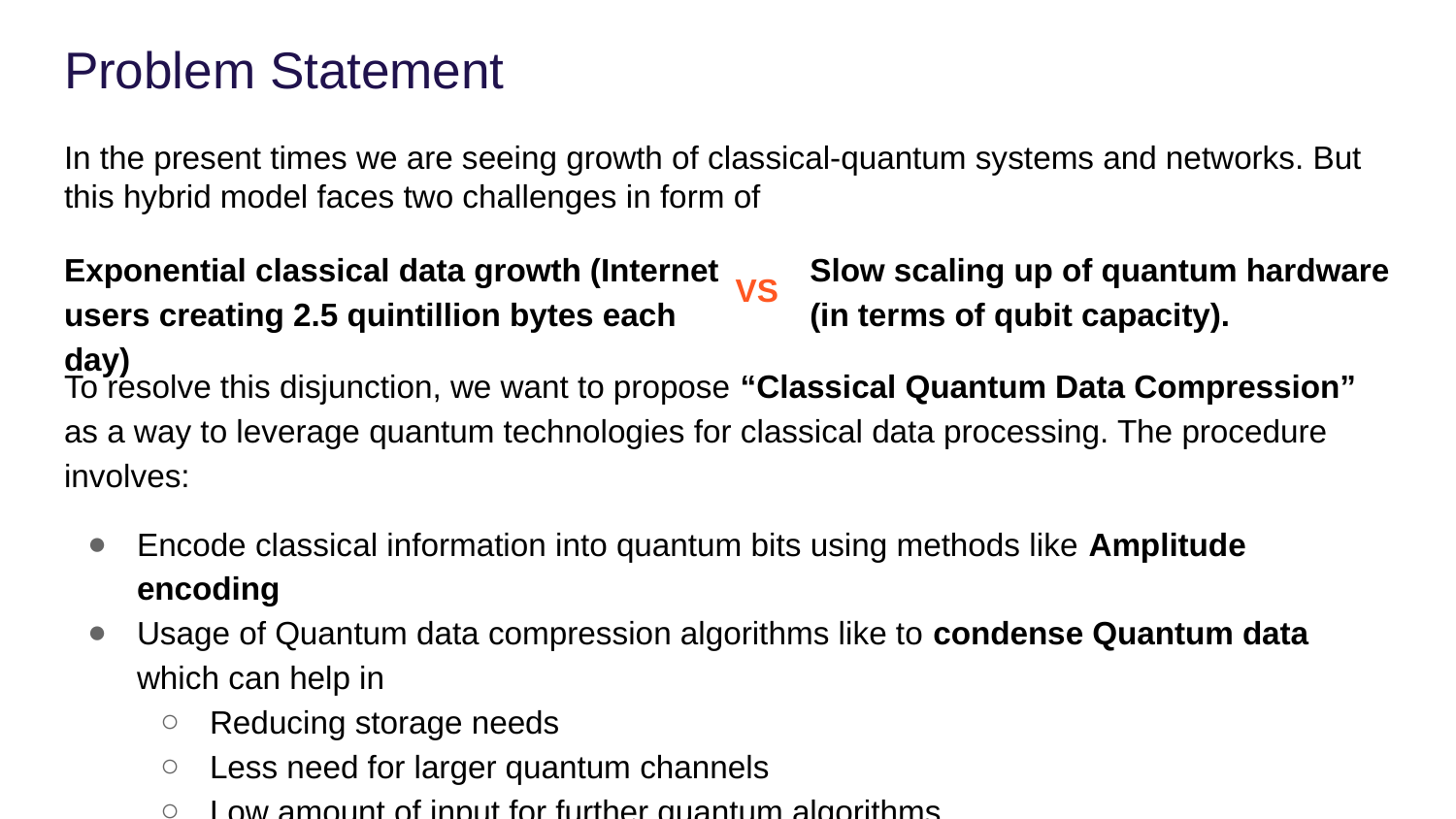

# Problem Statement
In the present times we are seeing growth of classical-quantum systems and networks. But this hybrid model faces two challenges in form of

To resolve this disjunction, we want to propose “Classical Quantum Data Compression” as a way to leverage quantum technologies for classical data processing. The procedure involves:
Encode classical information into quantum bits using methods like Amplitude encoding
Usage of Quantum data compression algorithms like to condense Quantum data which can help in
Reducing storage needs
Less need for larger quantum channels
Low amount of input for further quantum algorithms.
Decoding quantum qubits back to classical data

Exponential classical data growth (Internet users creating 2.5 quintillion bytes each day)
Slow scaling up of quantum hardware (in terms of qubit capacity).
VS